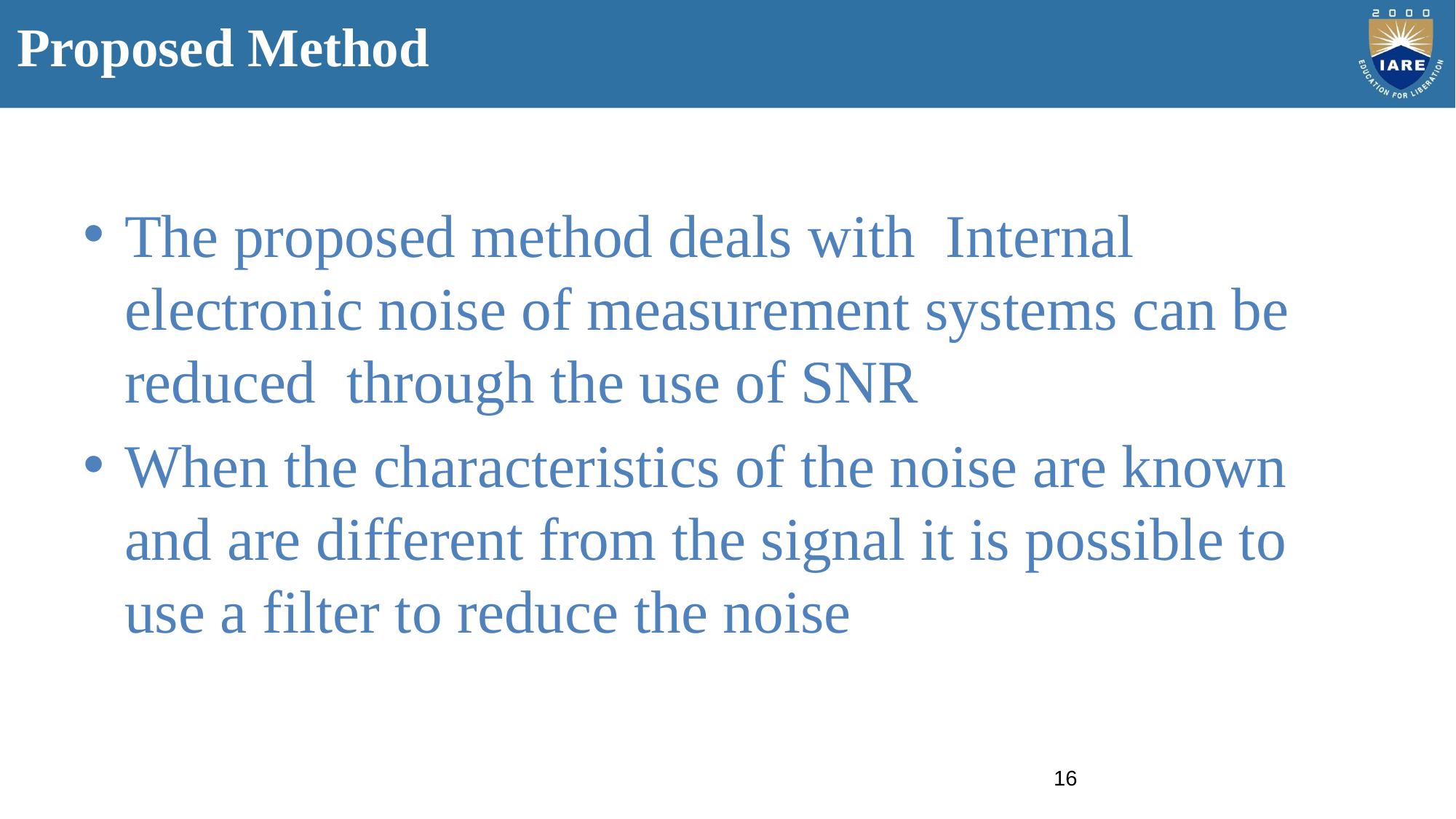

# Proposed Method
The proposed method deals with  Internal electronic noise of measurement systems can be reduced  through the use of SNR
When the characteristics of the noise are known and are different from the signal it is possible to use a filter to reduce the noise
16